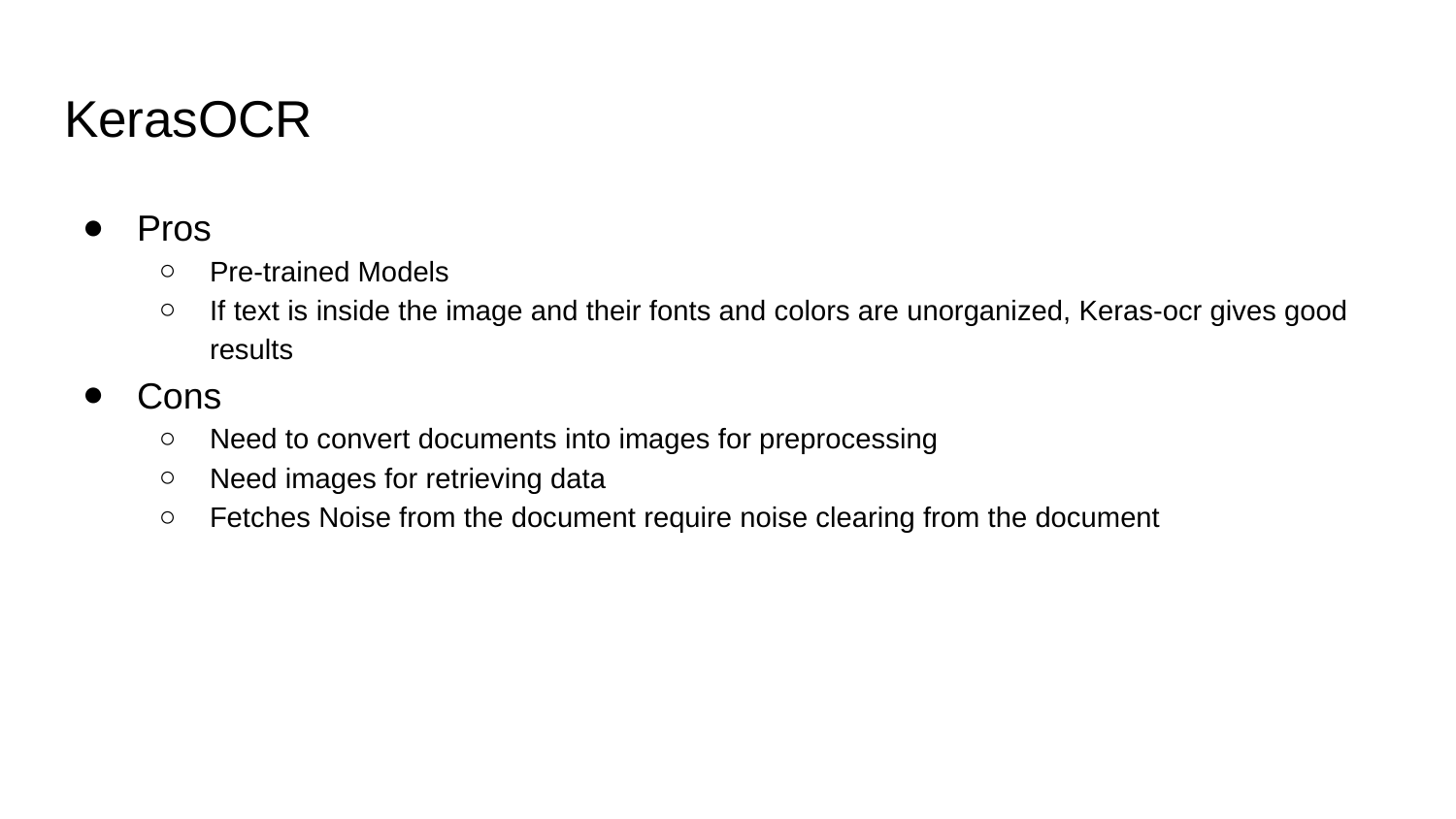

# KerasOCR
Pros
Pre-trained Models
If text is inside the image and their fonts and colors are unorganized, Keras-ocr gives good results
Cons
Need to convert documents into images for preprocessing
Need images for retrieving data
Fetches Noise from the document require noise clearing from the document